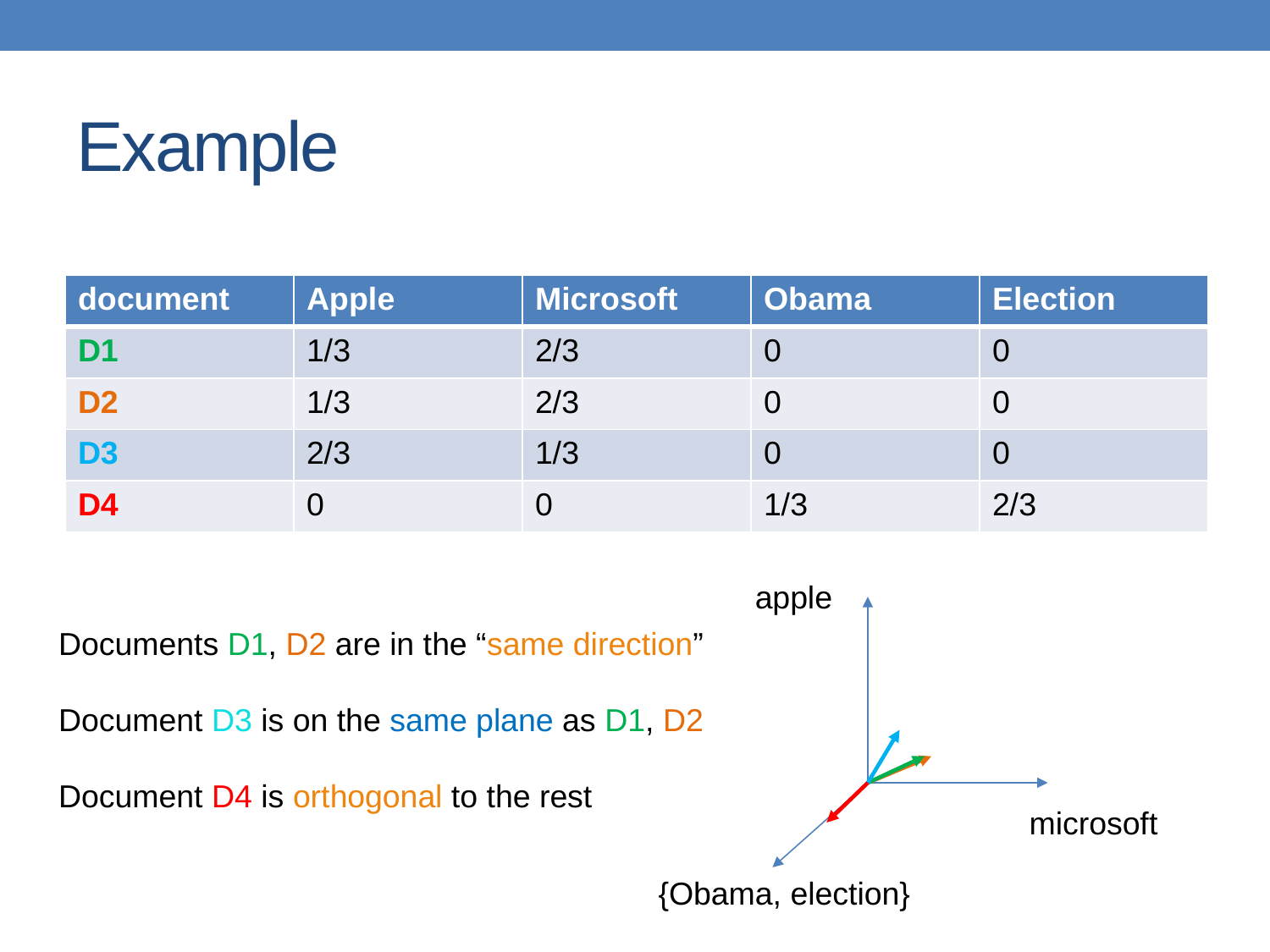

# Example
| document | Apple | Microsoft | Obama | Election |
| --- | --- | --- | --- | --- |
| D1 | 1/3 | 2/3 | 0 | 0 |
| D2 | 1/3 | 2/3 | 0 | 0 |
| D3 | 2/3 | 1/3 | 0 | 0 |
| D4 | 0 | 0 | 1/3 | 2/3 |
apple
Documents D1, D2 are in the “same direction”

Document D3 is on the same plane as D1, D2

Document D4 is orthogonal to the rest
microsoft
{Obama, election}